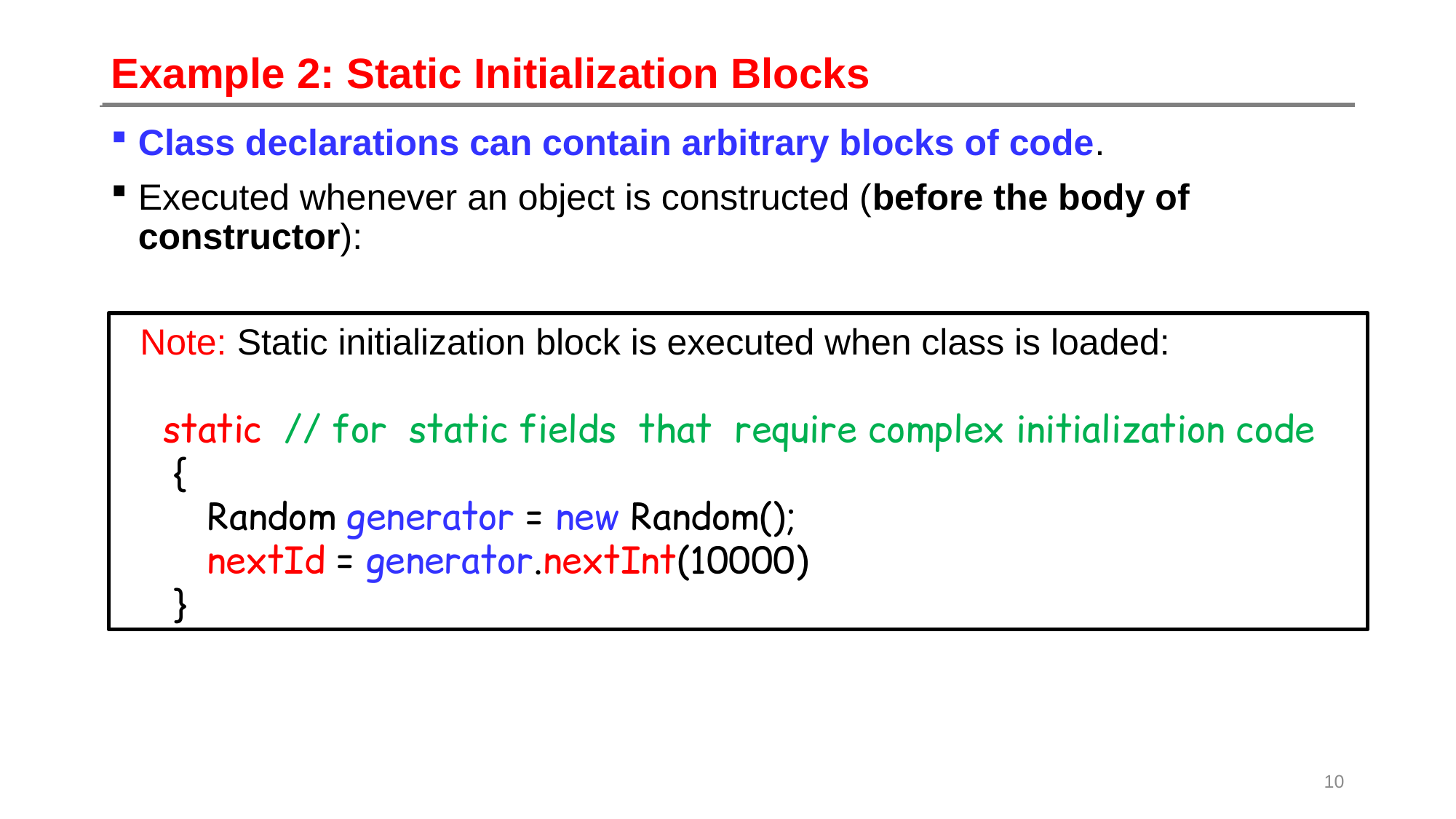

# Example 2: Static Initialization Blocks
Class declarations can contain arbitrary blocks of code.
Executed whenever an object is constructed (before the body of constructor):

  Note: Static initialization block is executed when class is loaded:

    static  // for  static fields  that  require complex initialization code
{
   Random generator = new Random();
   nextId = generator.nextInt(10000)
}
10